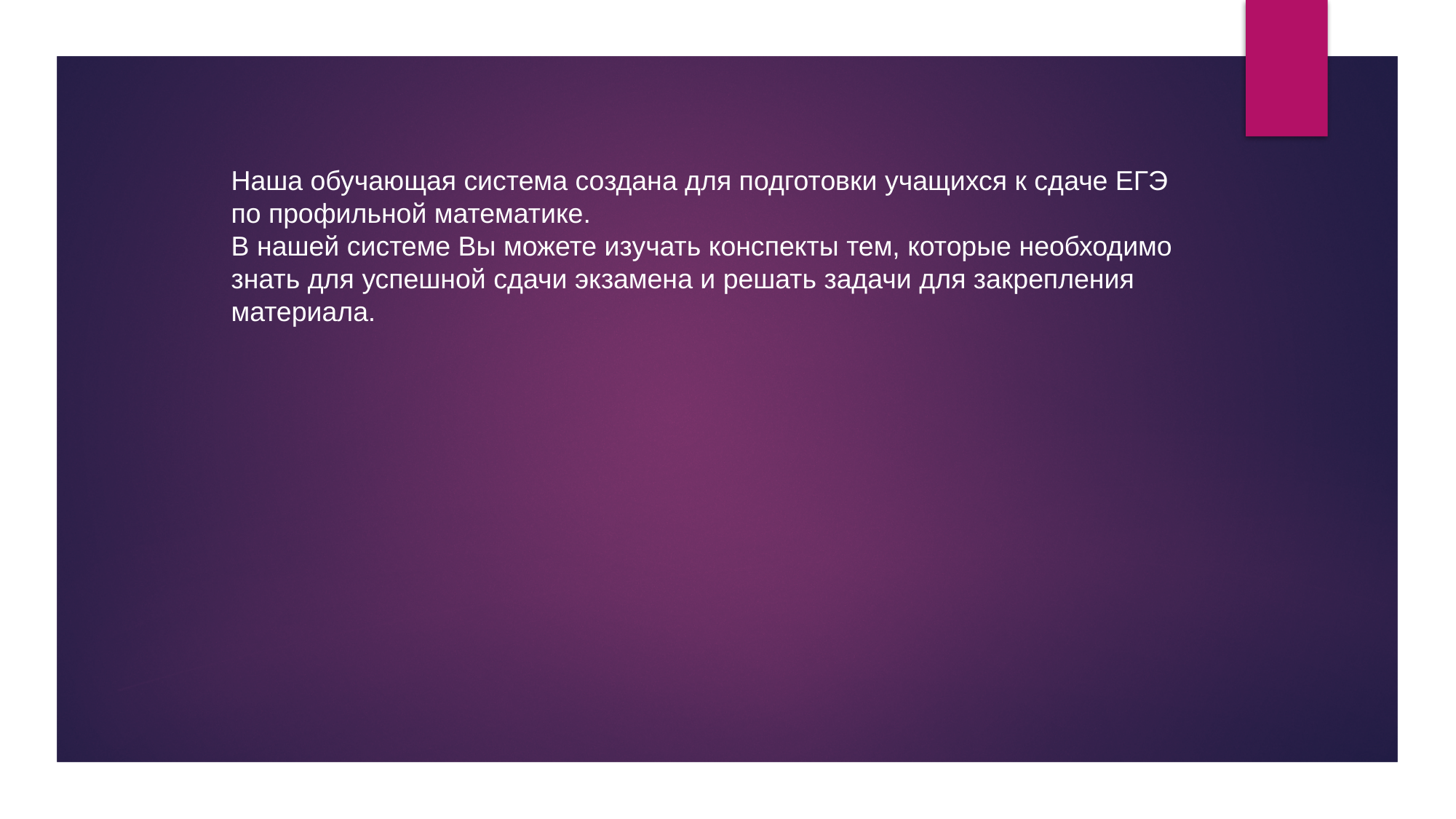

Наша обучающая система создана для подготовки учащихся к сдаче ЕГЭ по профильной математике.
В нашей системе Вы можете изучать конспекты тем, которые необходимо знать для успешной сдачи экзамена и решать задачи для закрепления материала.